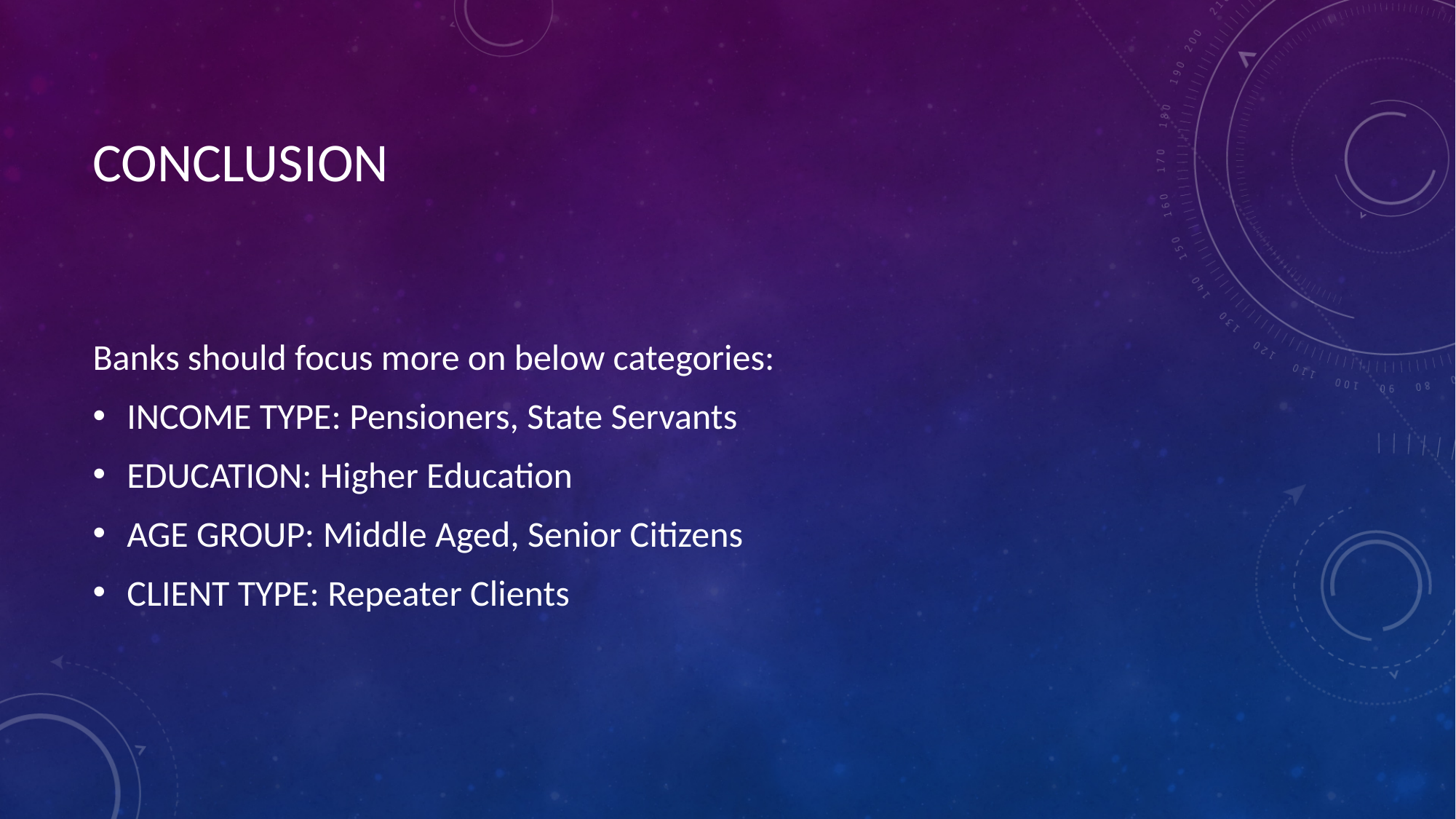

# conclusion
Banks should focus more on below categories:
INCOME TYPE: Pensioners, State Servants
EDUCATION: Higher Education
AGE GROUP: Middle Aged, Senior Citizens
CLIENT TYPE: Repeater Clients